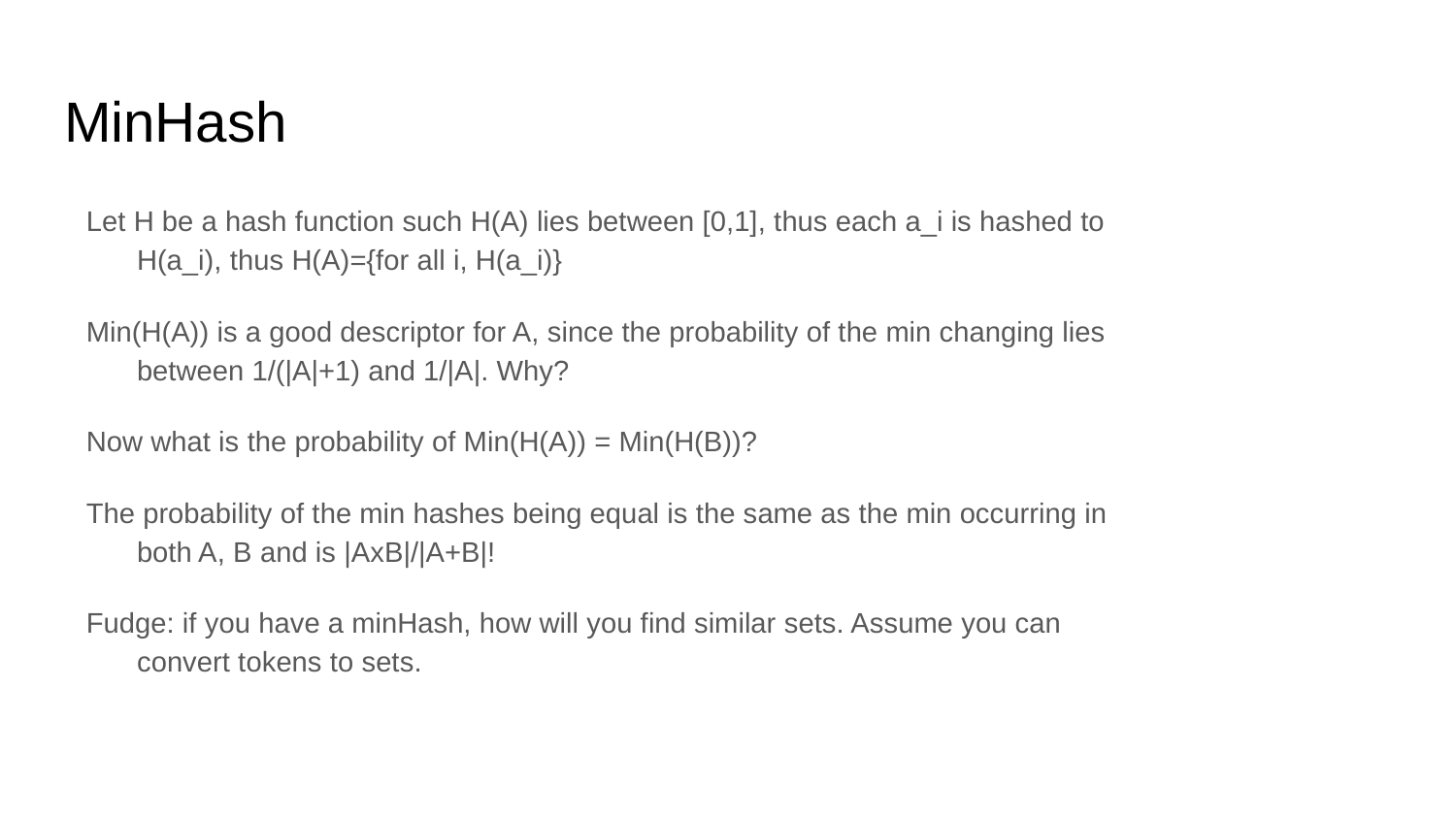

# MinHash
Let H be a hash function such H(A) lies between [0,1], thus each a_i is hashed to H(a_i), thus H(A)={for all i, H(a_i)}
Min(H(A)) is a good descriptor for A, since the probability of the min changing lies between 1/(|A|+1) and 1/|A|. Why?
Now what is the probability of Min(H(A)) = Min(H(B))?
The probability of the min hashes being equal is the same as the min occurring in both A, B and is |AxB|/|A+B|!
Fudge: if you have a minHash, how will you find similar sets. Assume you can convert tokens to sets.